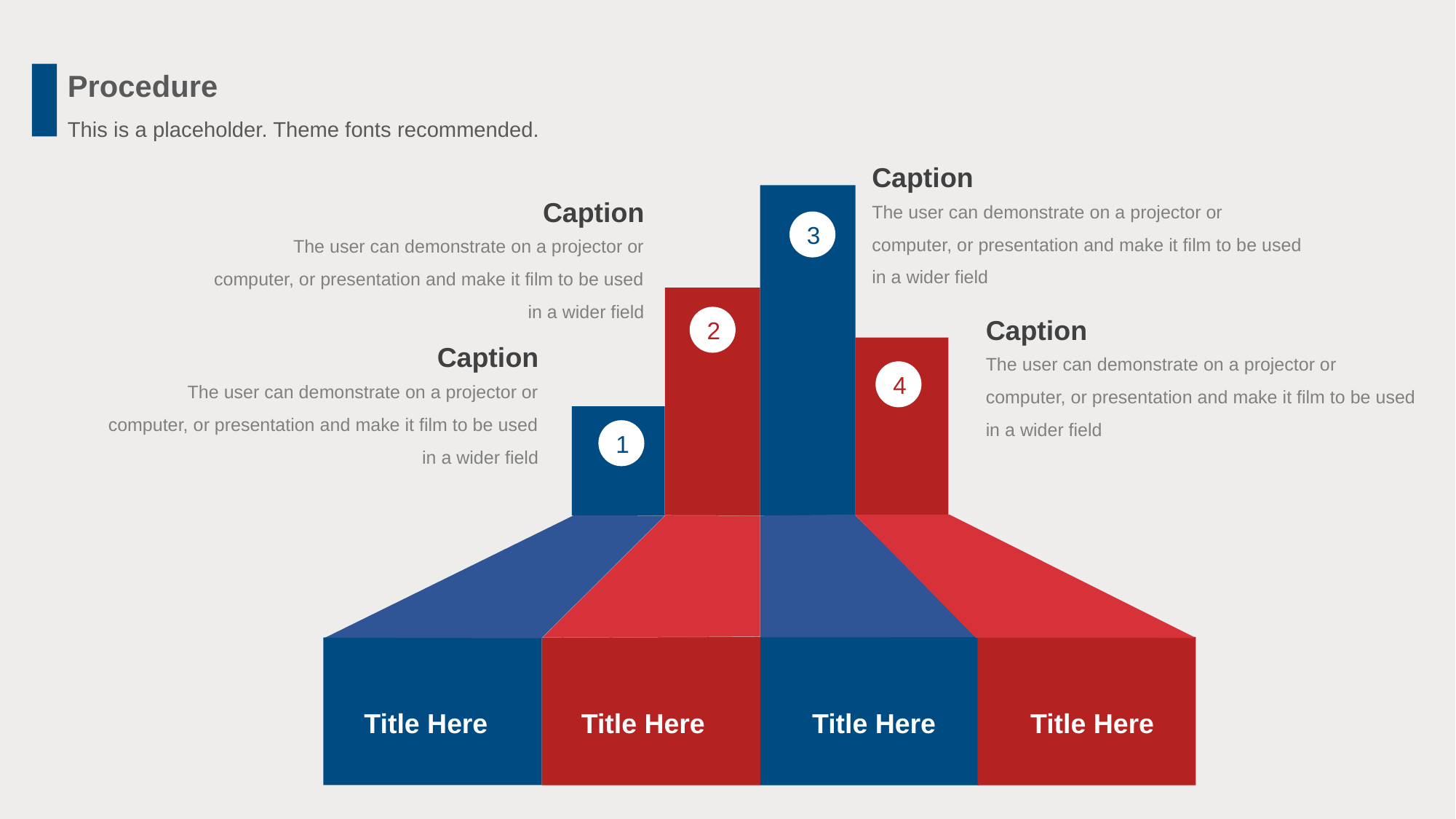

Procedure

This is a placeholder. Theme fonts recommended.
Caption
The user can demonstrate on a projector or computer, or presentation and make it film to be used in a wider field

3

2

4

1

Title Here
Title Here
Title Here
Title Here
Caption
The user can demonstrate on a projector or computer, or presentation and make it film to be used in a wider field
Caption
Caption
The user can demonstrate on a projector or computer, or presentation and make it film to be used in a wider field
The user can demonstrate on a projector or computer, or presentation and make it film to be used in a wider field